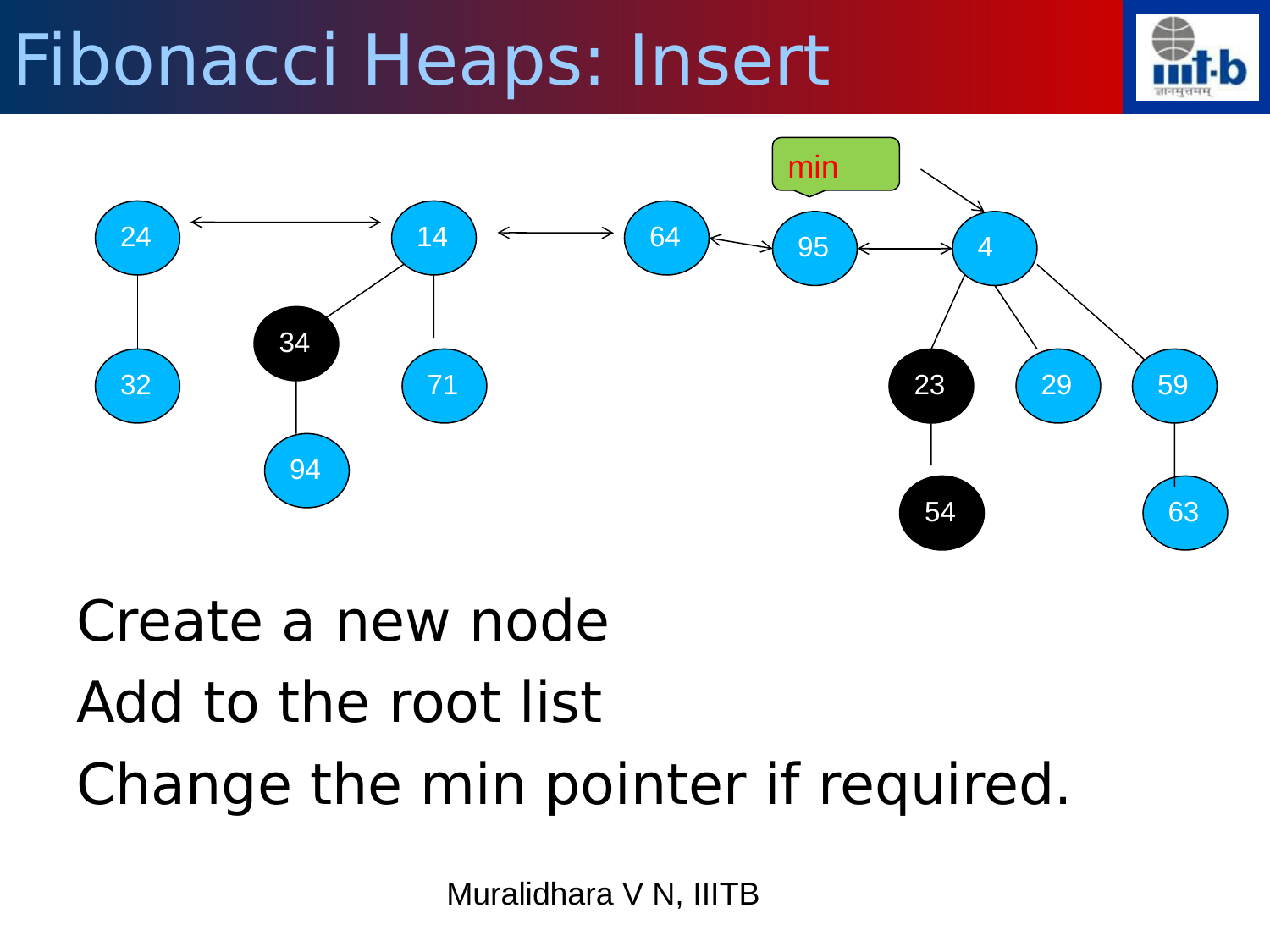

Fibonacci Heaps: Insert
min

Create a new node
Add to the root list
Change the min pointer if required.

24
14
64
95
4
34
32
71
23
29
59
94
54
63
Muralidhara V N, IIITB